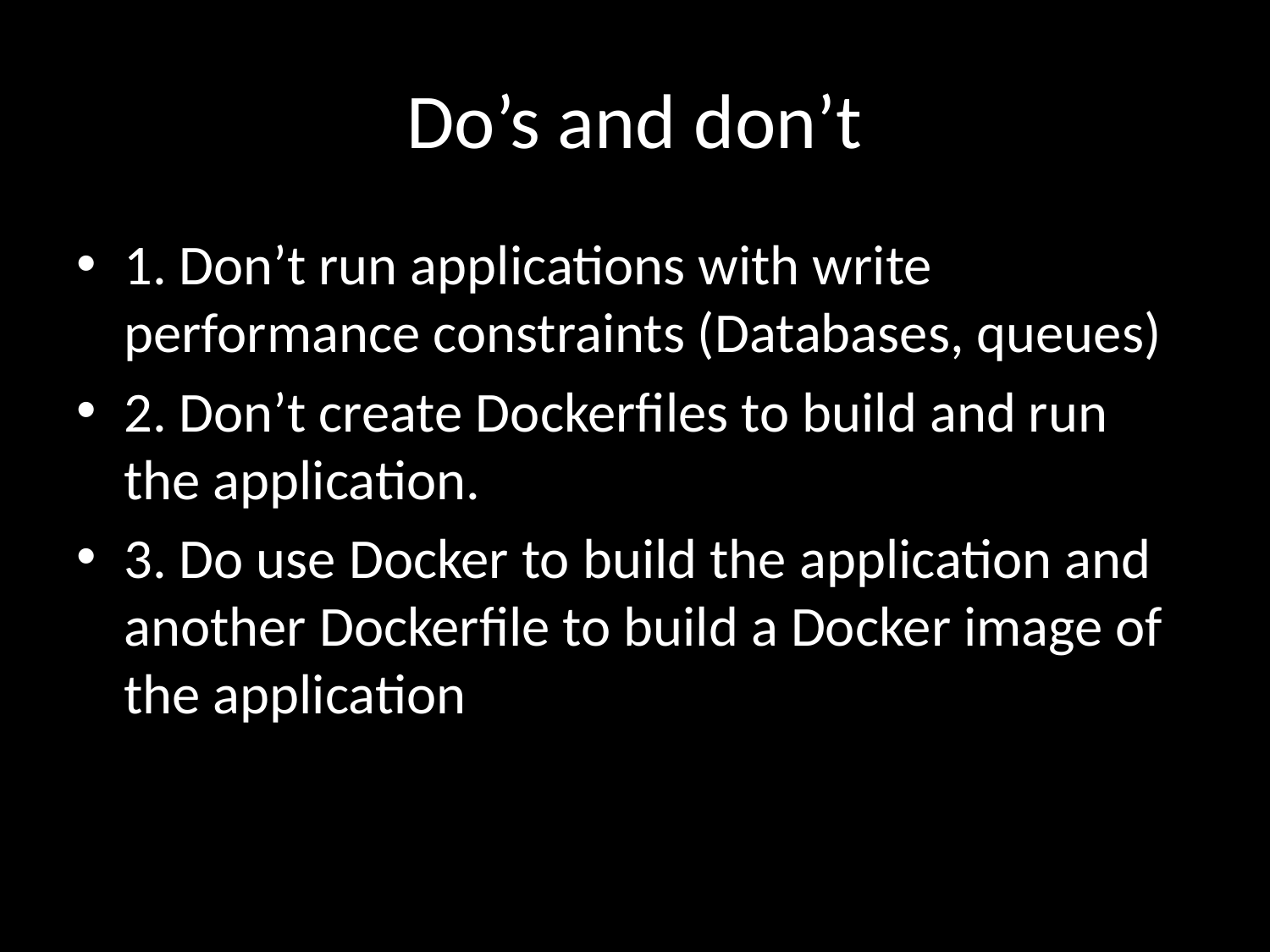

# Do’s and don’t
1. Don’t run applications with write performance constraints (Databases, queues)
2. Don’t create Dockerfiles to build and run the application.
3. Do use Docker to build the application and another Dockerfile to build a Docker image of the application